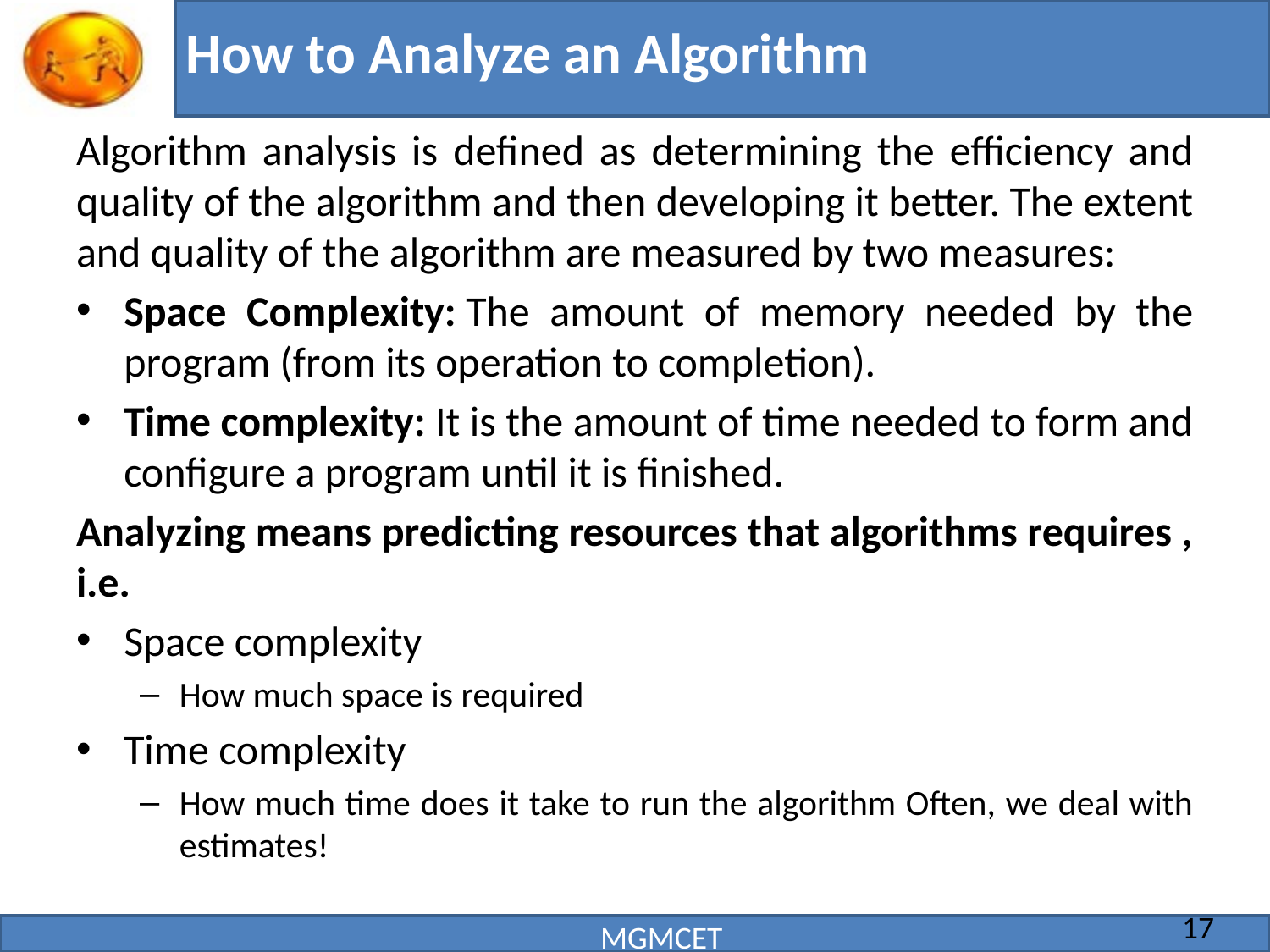

How to Analyze an Algorithm
Algorithm analysis is defined as determining the efficiency and quality of the algorithm and then developing it better. The extent and quality of the algorithm are measured by two measures:
Space Complexity: The amount of memory needed by the program (from its operation to completion).
Time complexity: It is the amount of time needed to form and configure a program until it is finished.
Analyzing means predicting resources that algorithms requires , i.e.
Space complexity
How much space is required
Time complexity
How much time does it take to run the algorithm Often, we deal with estimates!

17
MGMCET